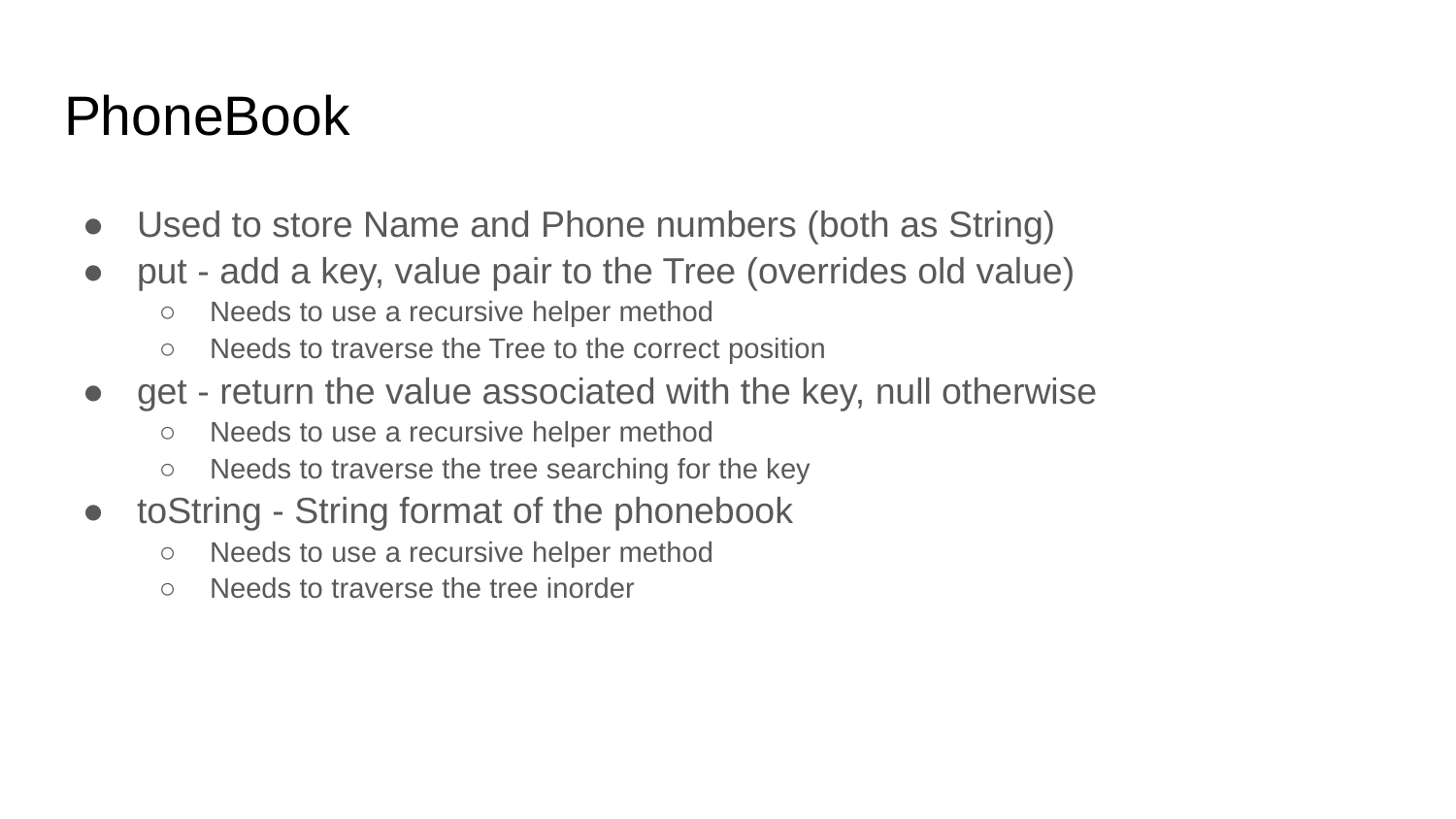

# PhoneBook
Used to store Name and Phone numbers (both as String)
put - add a key, value pair to the Tree (overrides old value)
Needs to use a recursive helper method
Needs to traverse the Tree to the correct position
get - return the value associated with the key, null otherwise
Needs to use a recursive helper method
Needs to traverse the tree searching for the key
toString - String format of the phonebook
Needs to use a recursive helper method
Needs to traverse the tree inorder